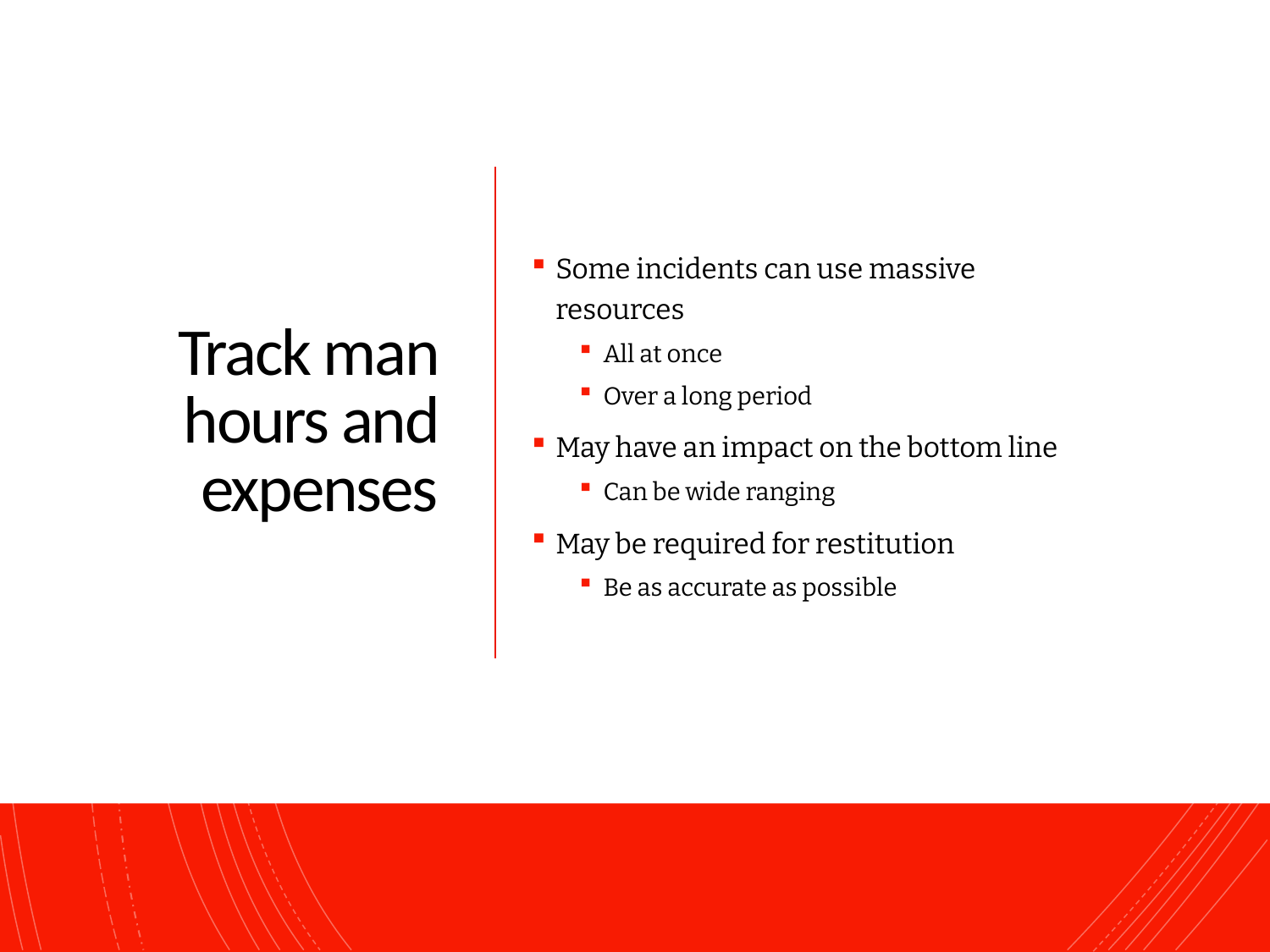

# Track man hours and expenses
Some incidents can use massive resources
All at once
Over a long period
May have an impact on the bottom line
Can be wide ranging
May be required for restitution
Be as accurate as possible